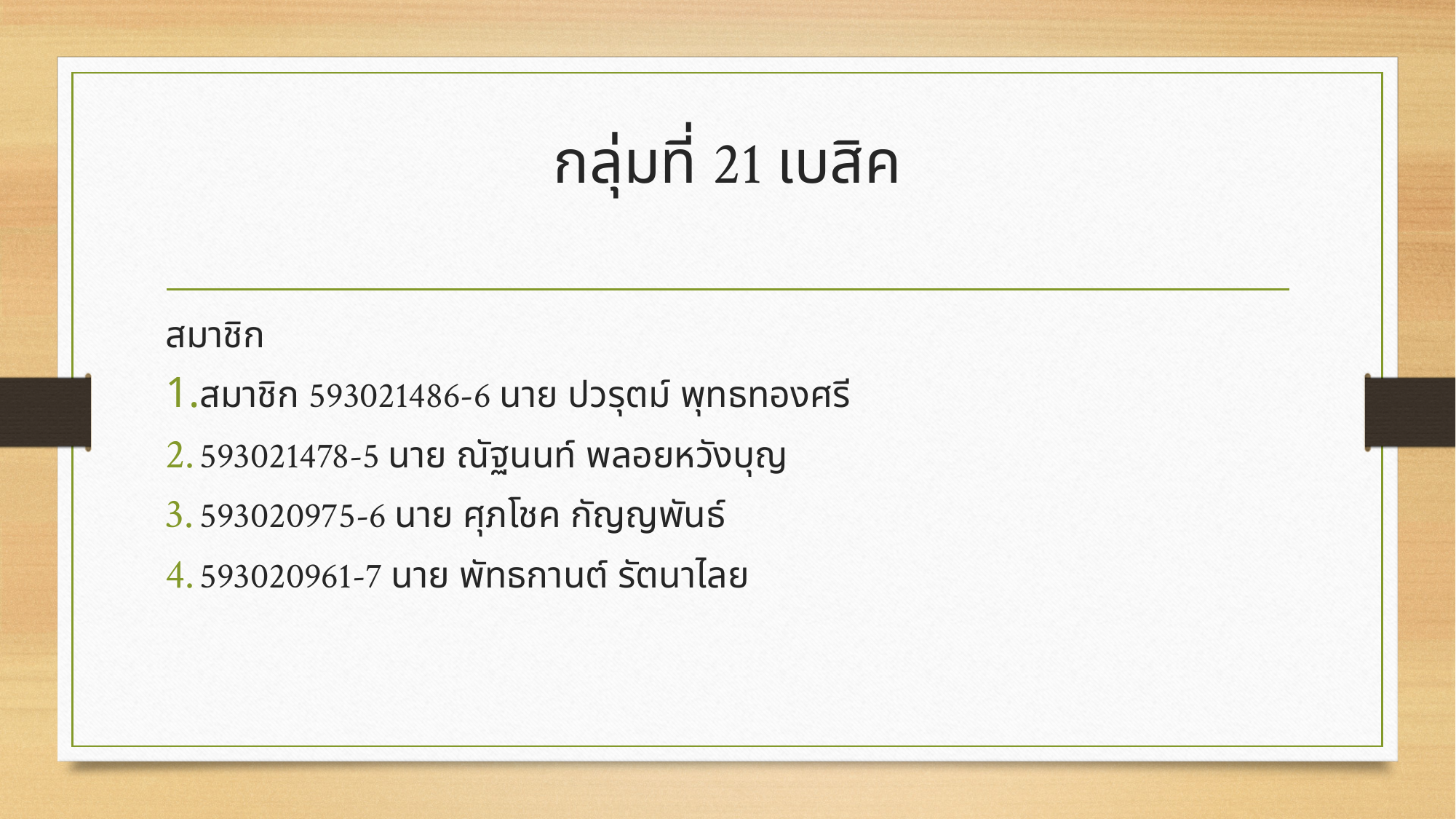

# กลุ่มที่ 21 เบสิค
สมาชิก
สมาชิก 593021486-6 นาย ปวรุตม์ พุทธทองศรี
593021478-5 นาย ณัฐนนท์ พลอยหวังบุญ
593020975-6 นาย ศุภโชค กัญญพันธ์
593020961-7 นาย พัทธกานต์ รัตนาไลย